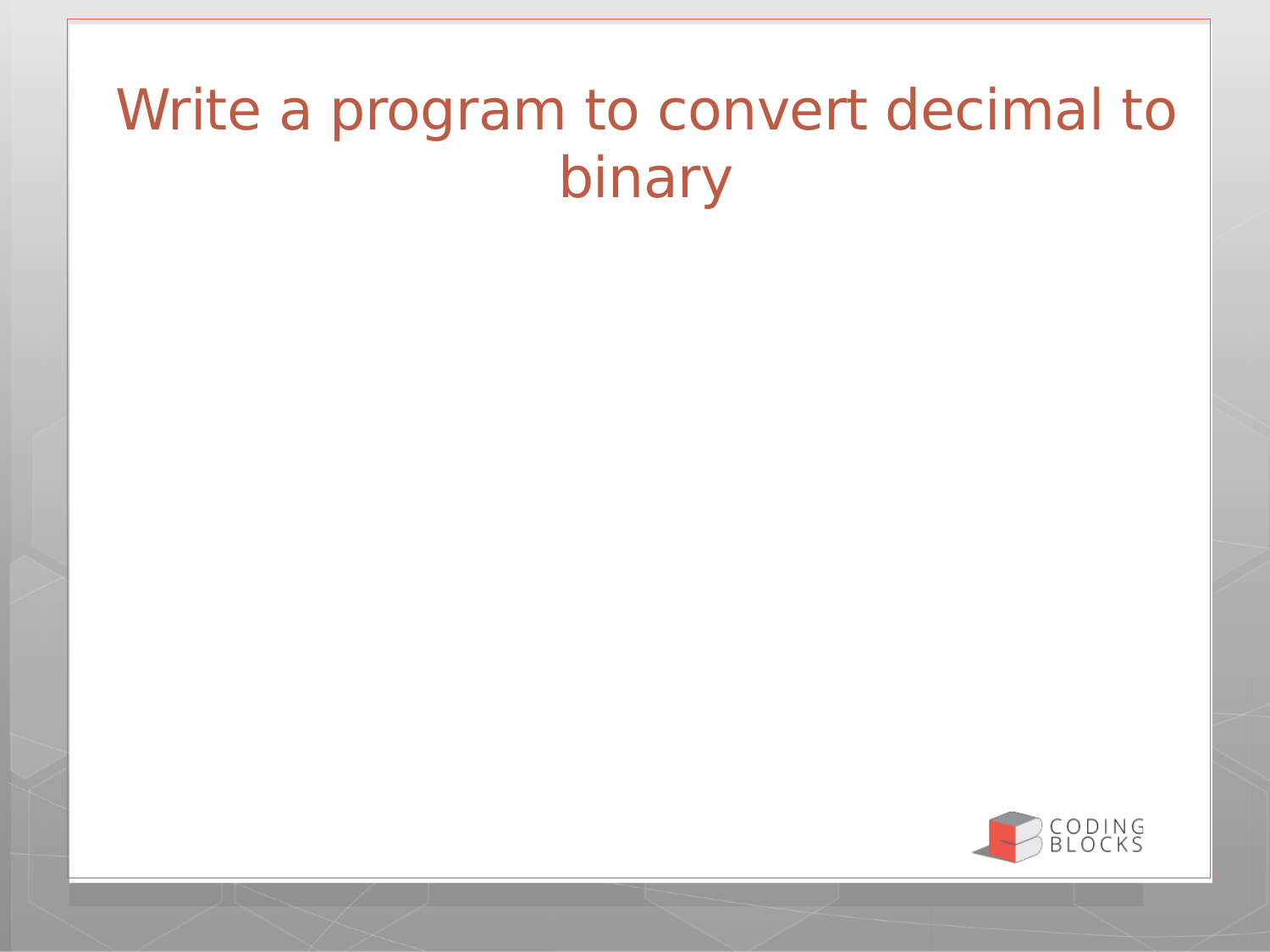

# Write a program to convert decimal to binary